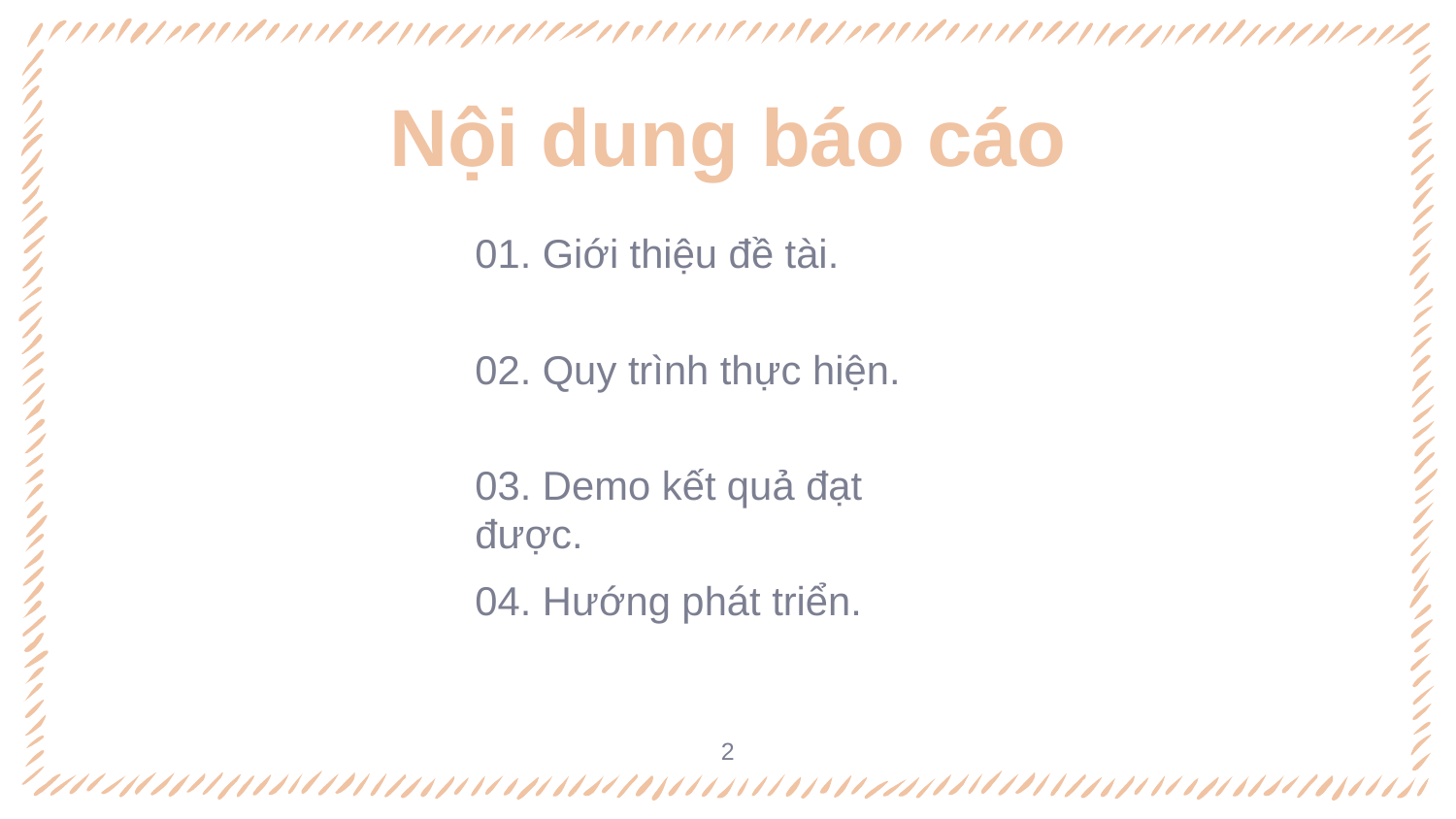

# Nội dung báo cáo
01. Giới thiệu đề tài.
02. Quy trình thực hiện.
03. Demo kết quả đạt được.
04. Hướng phát triển.
2